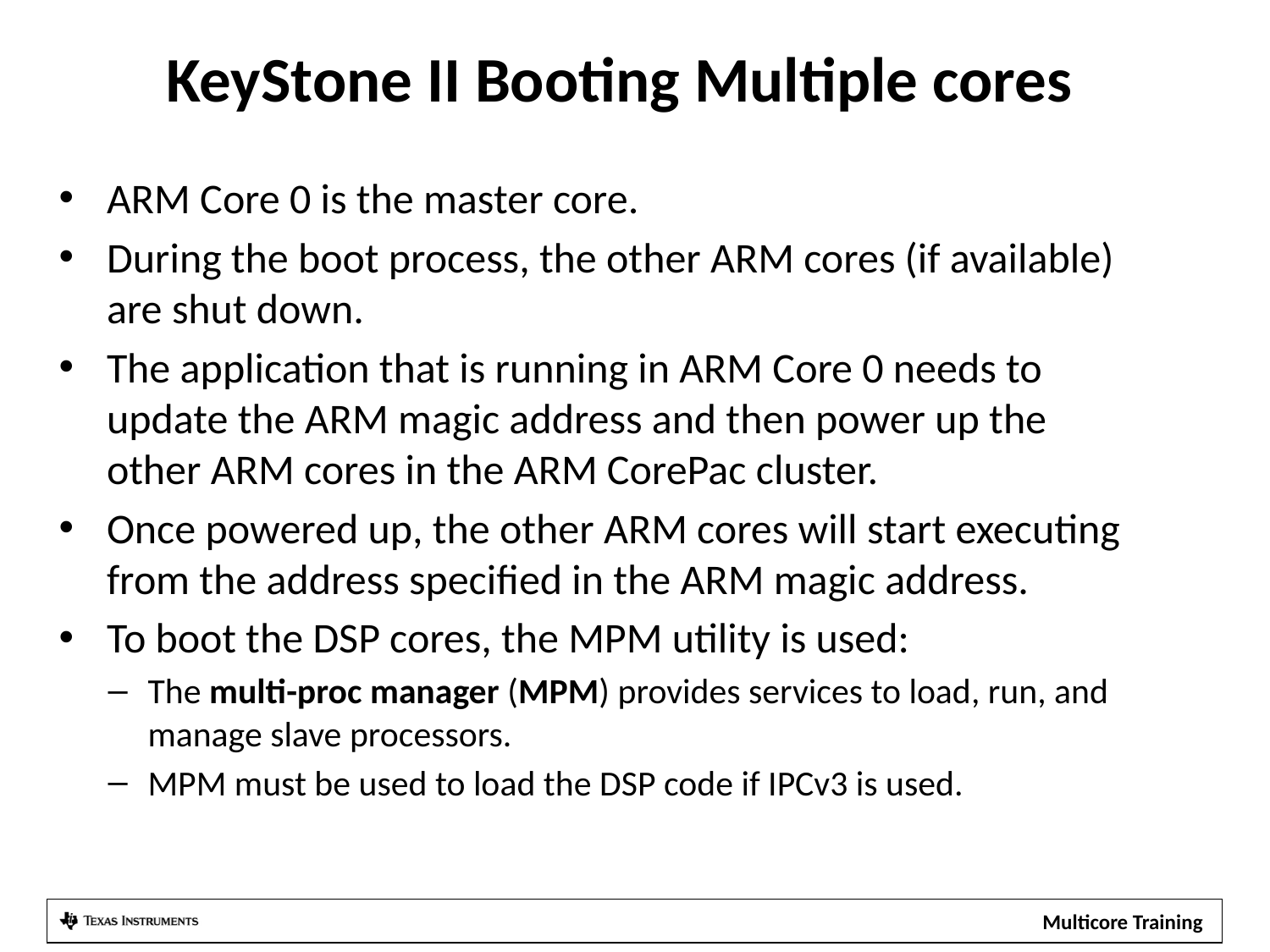

# KeyStone II Booting Multiple cores
ARM Core 0 is the master core.
During the boot process, the other ARM cores (if available) are shut down.
The application that is running in ARM Core 0 needs to update the ARM magic address and then power up the other ARM cores in the ARM CorePac cluster.
Once powered up, the other ARM cores will start executing from the address specified in the ARM magic address.
To boot the DSP cores, the MPM utility is used:
The multi-proc manager (MPM) provides services to load, run, and manage slave processors.
MPM must be used to load the DSP code if IPCv3 is used.